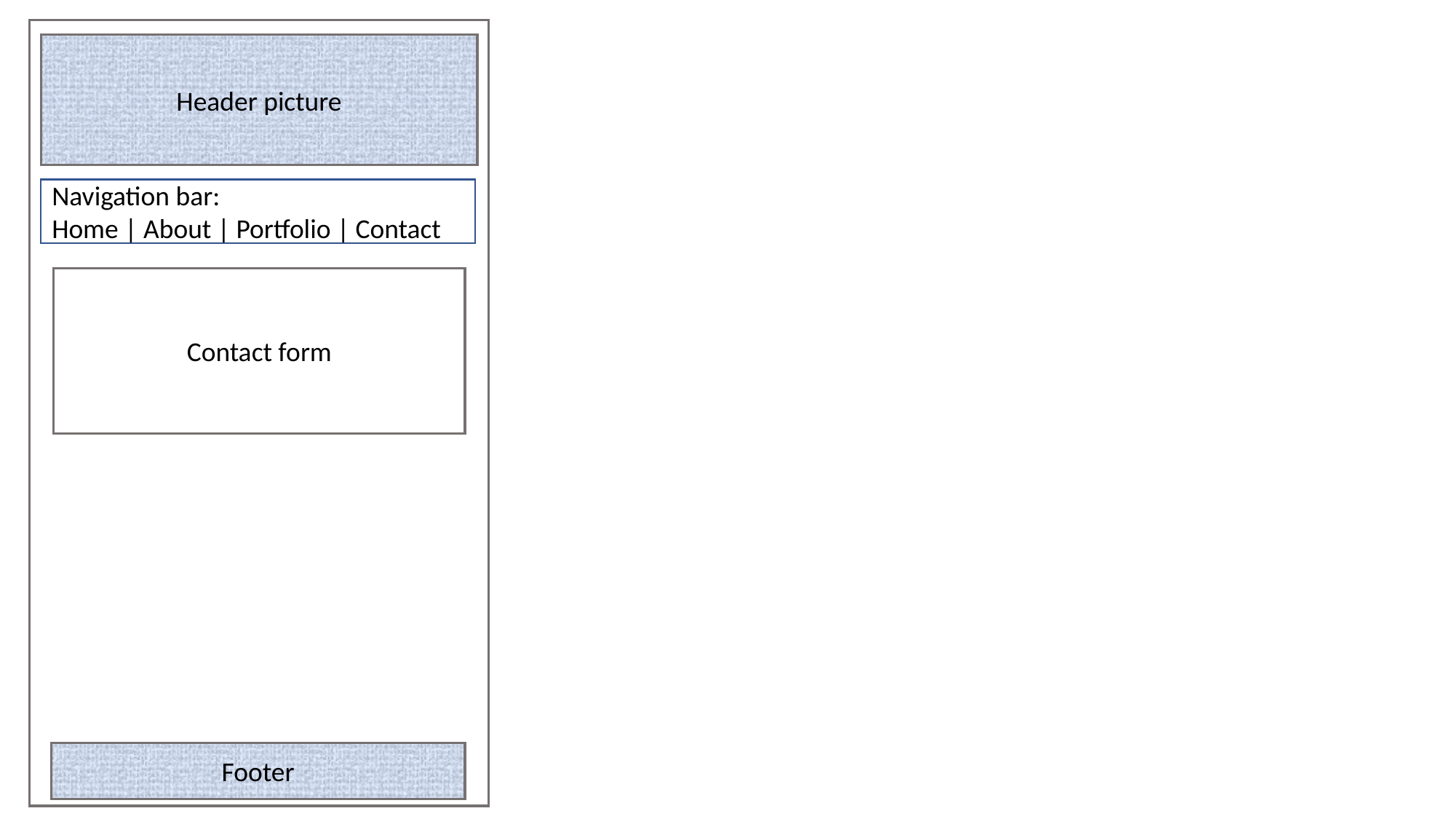

Header picture
Navigation bar:
Home | About | Portfolio | Contact
Contact form
Footer